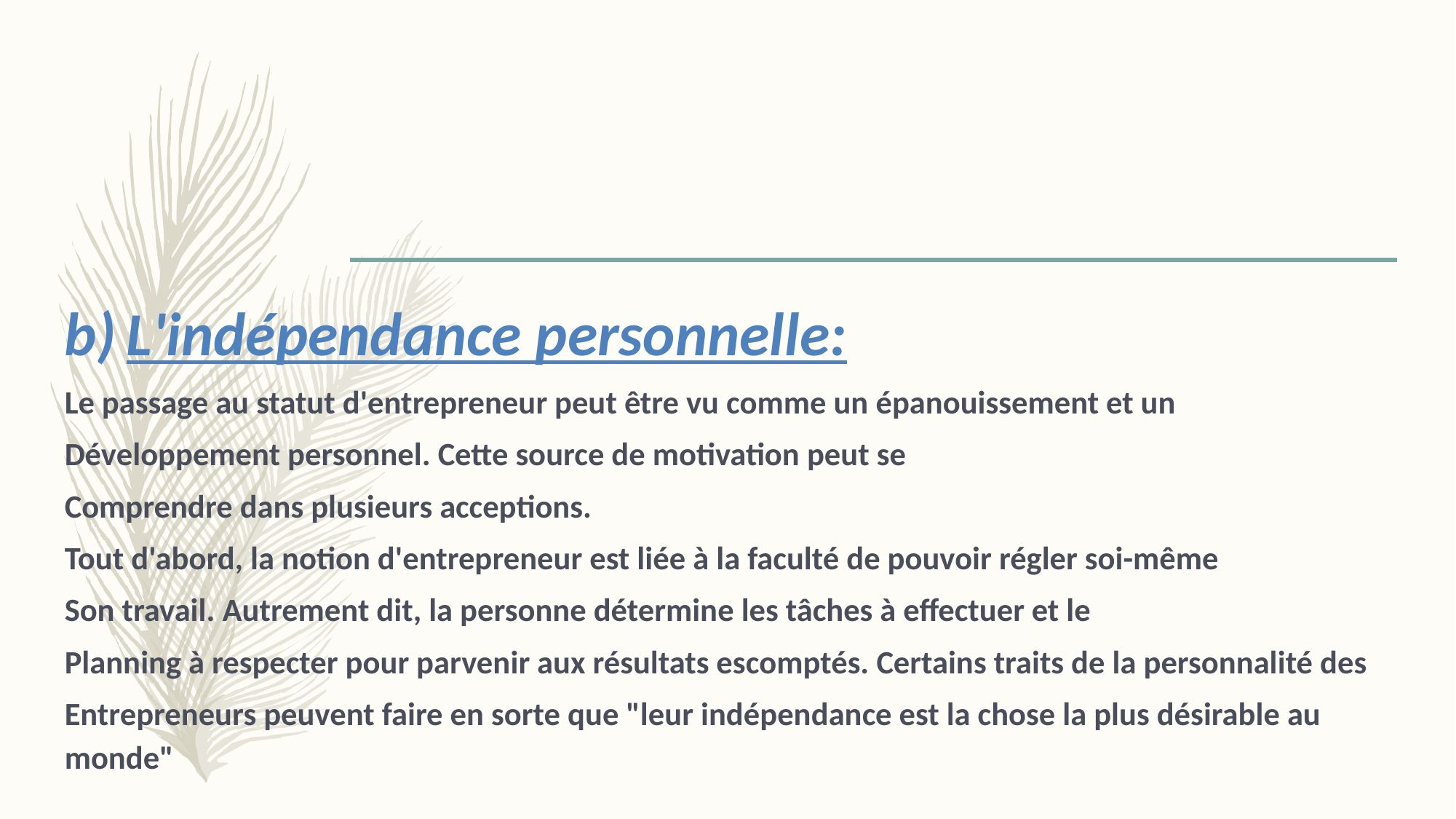

L'indépendance personnelle:
Le passage au statut d'entrepreneur peut être vu comme un épanouissement et un
Développement personnel. Cette source de motivation peut se
Comprendre dans plusieurs acceptions.
Tout d'abord, la notion d'entrepreneur est liée à la faculté de pouvoir régler soi-même
Son travail. Autrement dit, la personne détermine les tâches à effectuer et le
Planning à respecter pour parvenir aux résultats escomptés. Certains traits de la personnalité des
Entrepreneurs peuvent faire en sorte que "leur indépendance est la chose la plus désirable au monde"